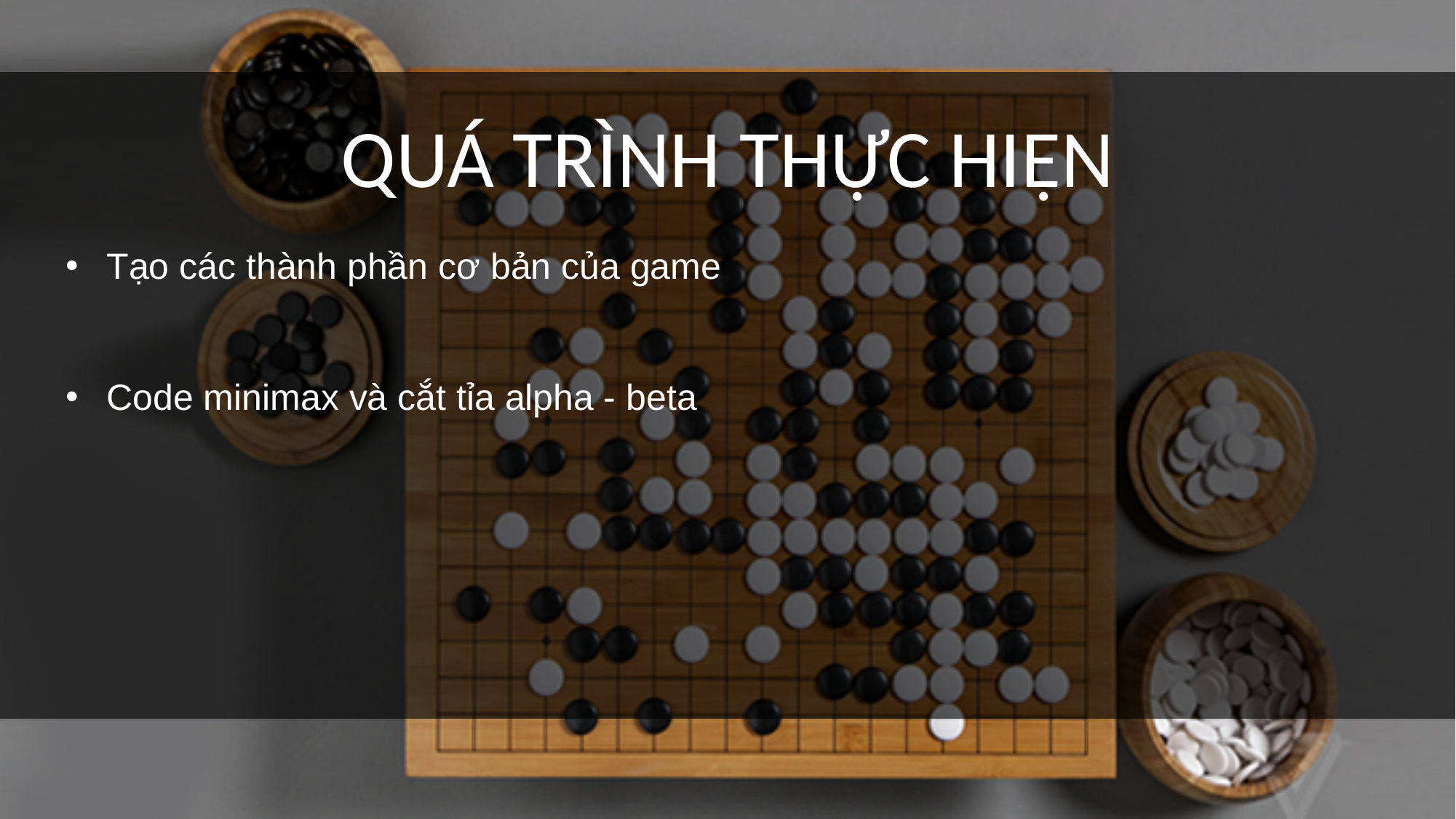

QUÁ TRÌNH THỰC HIỆN
Tạo các thành phần cơ bản của game

Code minimax và cắt tỉa alpha - beta